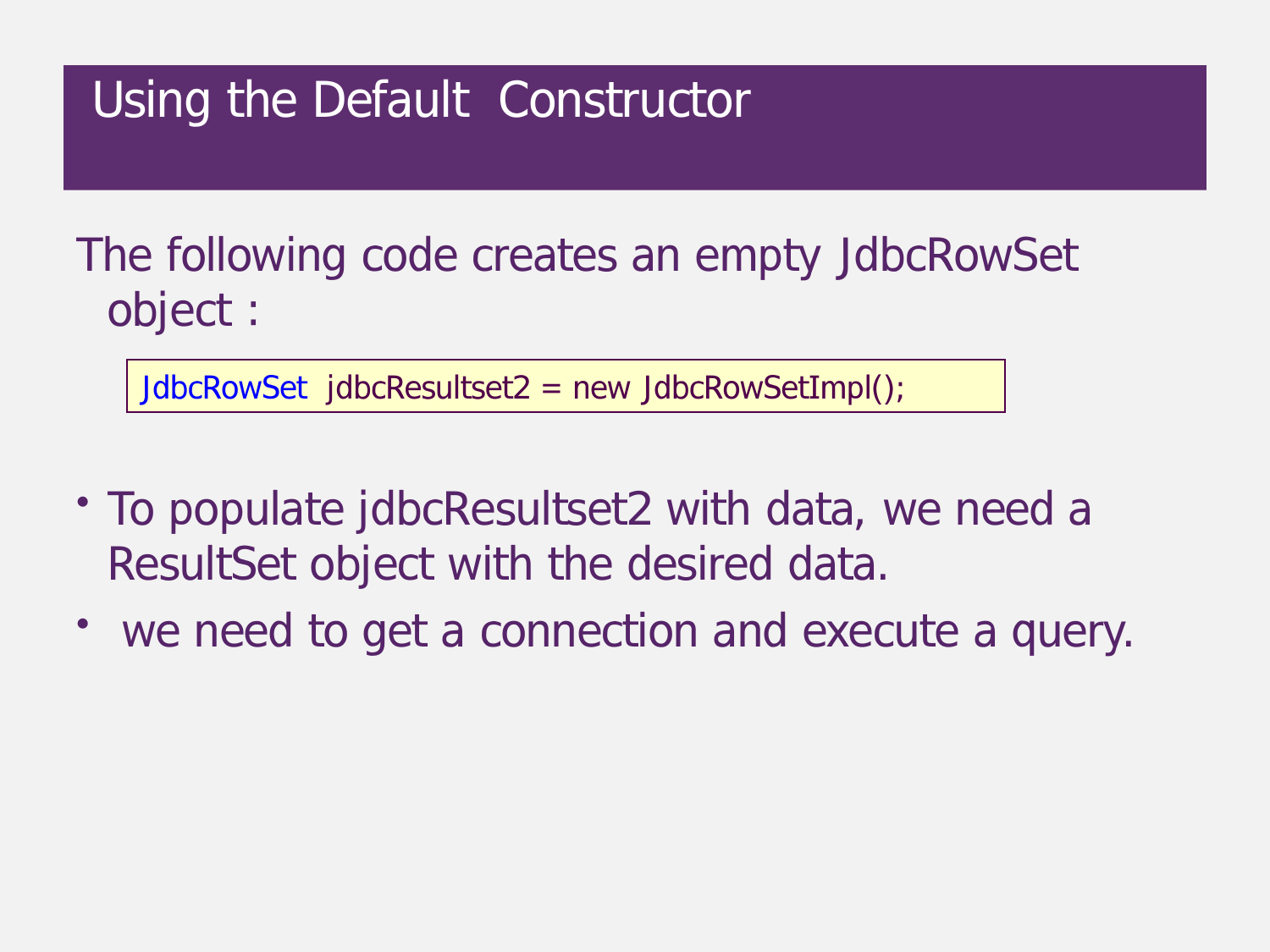

# Using the Default  Constructor
The following code creates an empty JdbcRowSet object :

To populate jdbcResultset2 with data, we need a ResultSet object with the desired data.
 we need to get a connection and execute a query.
JdbcRowSet  jdbcResultset2 = new JdbcRowSetImpl();